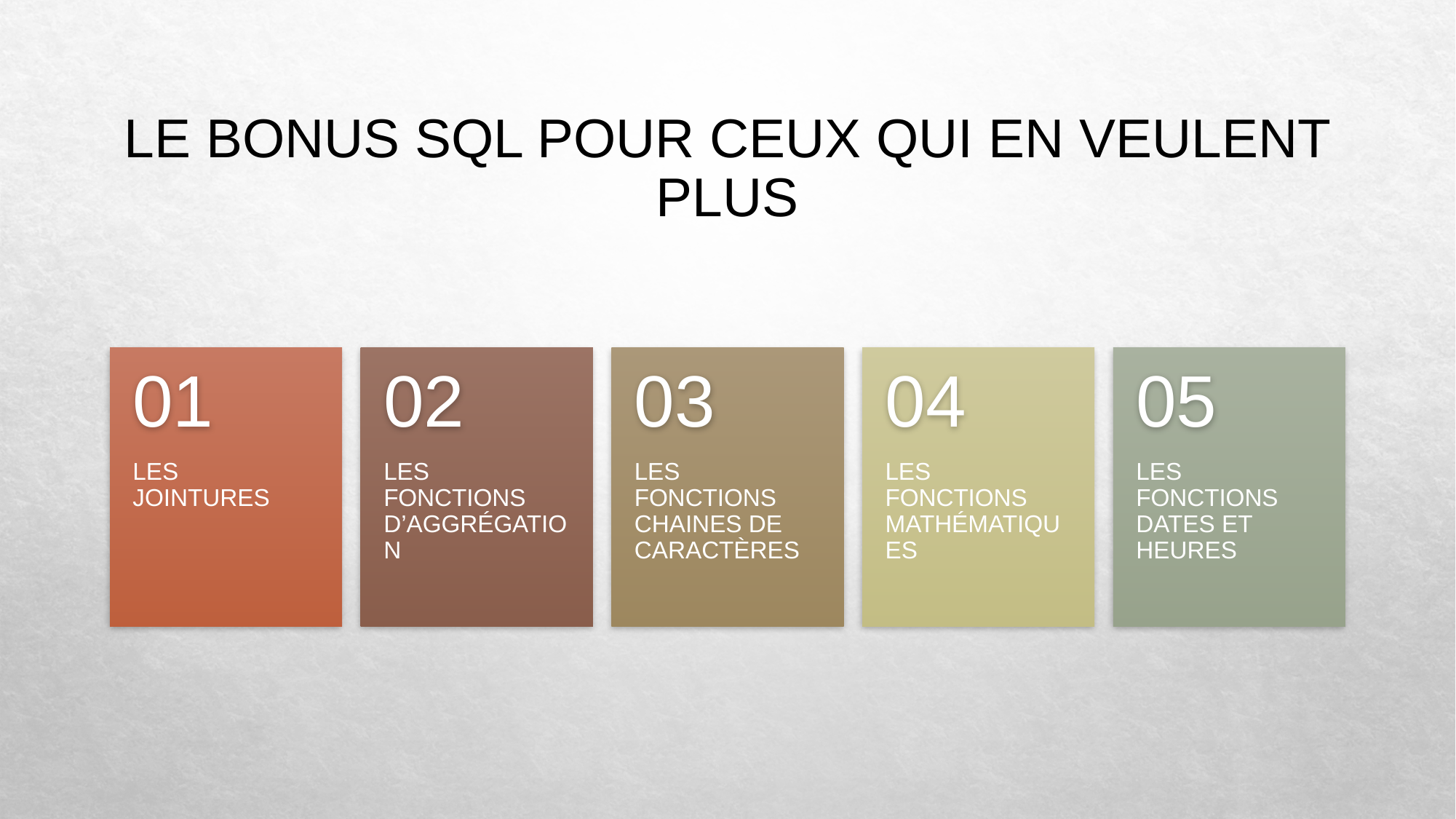

# Le bonus sql pour ceux qui en veulent plus
Les jointures
01
Les fonctions d’aggrégation
02
Les fonctions chaines de caractères
03
Les fonctions mathématiques
04
Les fonctions dates et heures
05